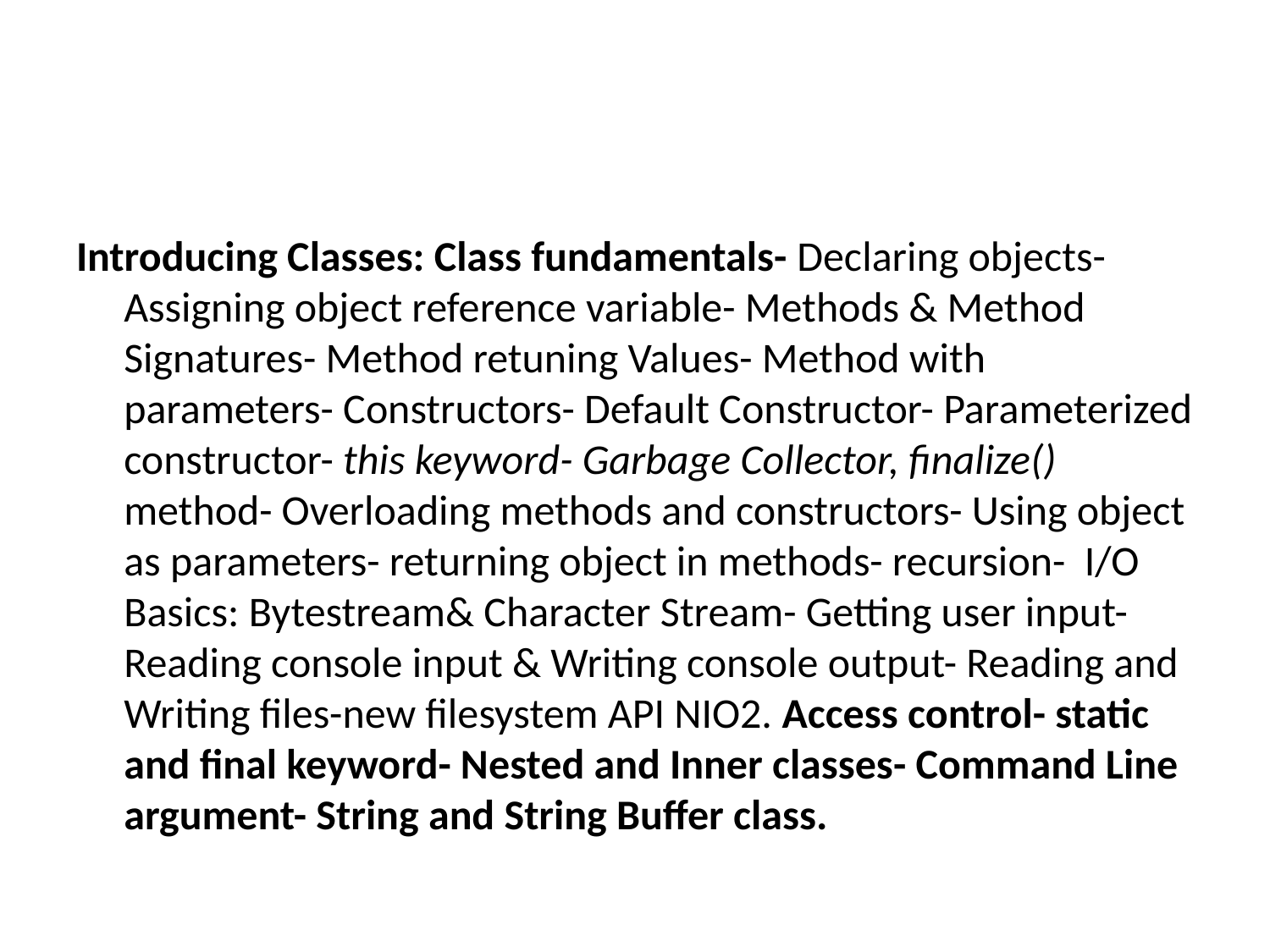

#
Introducing Classes: Class fundamentals- Declaring objects- Assigning object reference variable- Methods & Method Signatures- Method retuning Values- Method with parameters- Constructors- Default Constructor- Parameterized constructor- this keyword- Garbage Collector, finalize() method- Overloading methods and constructors- Using object as parameters- returning object in methods- recursion-  I/O Basics: Bytestream& Character Stream- Getting user input- Reading console input & Writing console output- Reading and Writing files-new filesystem API NIO2. Access control- static and final keyword- Nested and Inner classes- Command Line argument- String and String Buffer class.